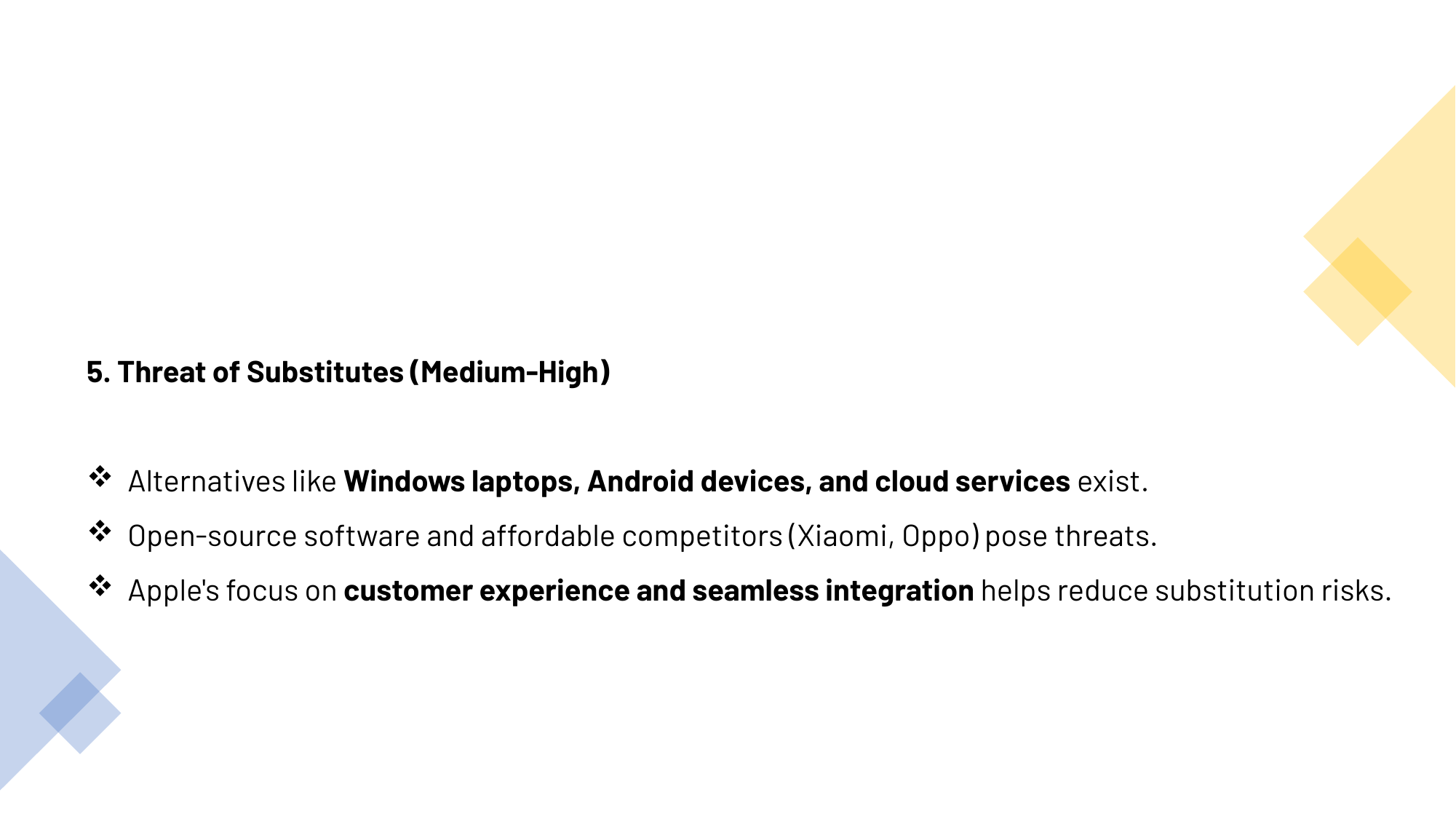

5. Threat of Substitutes (Medium-High)

Alternatives like Windows laptops, Android devices, and cloud services exist.
Open-source software and affordable competitors (Xiaomi, Oppo) pose threats.
Apple's focus on customer experience and seamless integration helps reduce substitution risks.